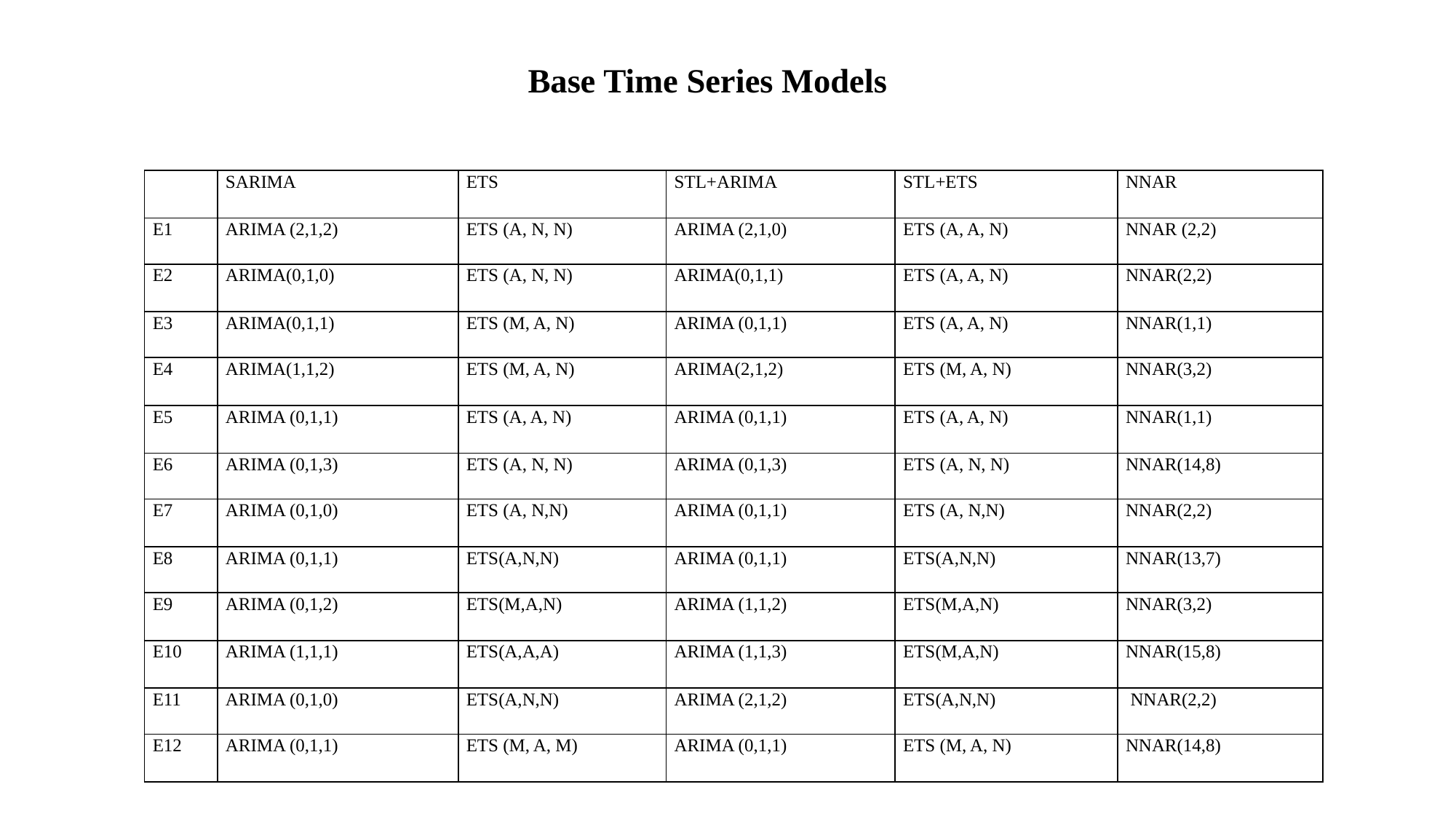

# Base Time Series Models
|  | SARIMA | ETS | STL+ARIMA | STL+ETS | NNAR |
| --- | --- | --- | --- | --- | --- |
| E1 | ARIMA (2,1,2) | ETS (A, N, N) | ARIMA (2,1,0) | ETS (A, A, N) | NNAR (2,2) |
| E2 | ARIMA(0,1,0) | ETS (A, N, N) | ARIMA(0,1,1) | ETS (A, A, N) | NNAR(2,2) |
| E3 | ARIMA(0,1,1) | ETS (M, A, N) | ARIMA (0,1,1) | ETS (A, A, N) | NNAR(1,1) |
| E4 | ARIMA(1,1,2) | ETS (M, A, N) | ARIMA(2,1,2) | ETS (M, A, N) | NNAR(3,2) |
| E5 | ARIMA (0,1,1) | ETS (A, A, N) | ARIMA (0,1,1) | ETS (A, A, N) | NNAR(1,1) |
| E6 | ARIMA (0,1,3) | ETS (A, N, N) | ARIMA (0,1,3) | ETS (A, N, N) | NNAR(14,8) |
| E7 | ARIMA (0,1,0) | ETS (A, N,N) | ARIMA (0,1,1) | ETS (A, N,N) | NNAR(2,2) |
| E8 | ARIMA (0,1,1) | ETS(A,N,N) | ARIMA (0,1,1) | ETS(A,N,N) | NNAR(13,7) |
| E9 | ARIMA (0,1,2) | ETS(M,A,N) | ARIMA (1,1,2) | ETS(M,A,N) | NNAR(3,2) |
| E10 | ARIMA (1,1,1) | ETS(A,A,A) | ARIMA (1,1,3) | ETS(M,A,N) | NNAR(15,8) |
| E11 | ARIMA (0,1,0) | ETS(A,N,N) | ARIMA (2,1,2) | ETS(A,N,N) | NNAR(2,2) |
| E12 | ARIMA (0,1,1) | ETS (M, A, M) | ARIMA (0,1,1) | ETS (M, A, N) | NNAR(14,8) |